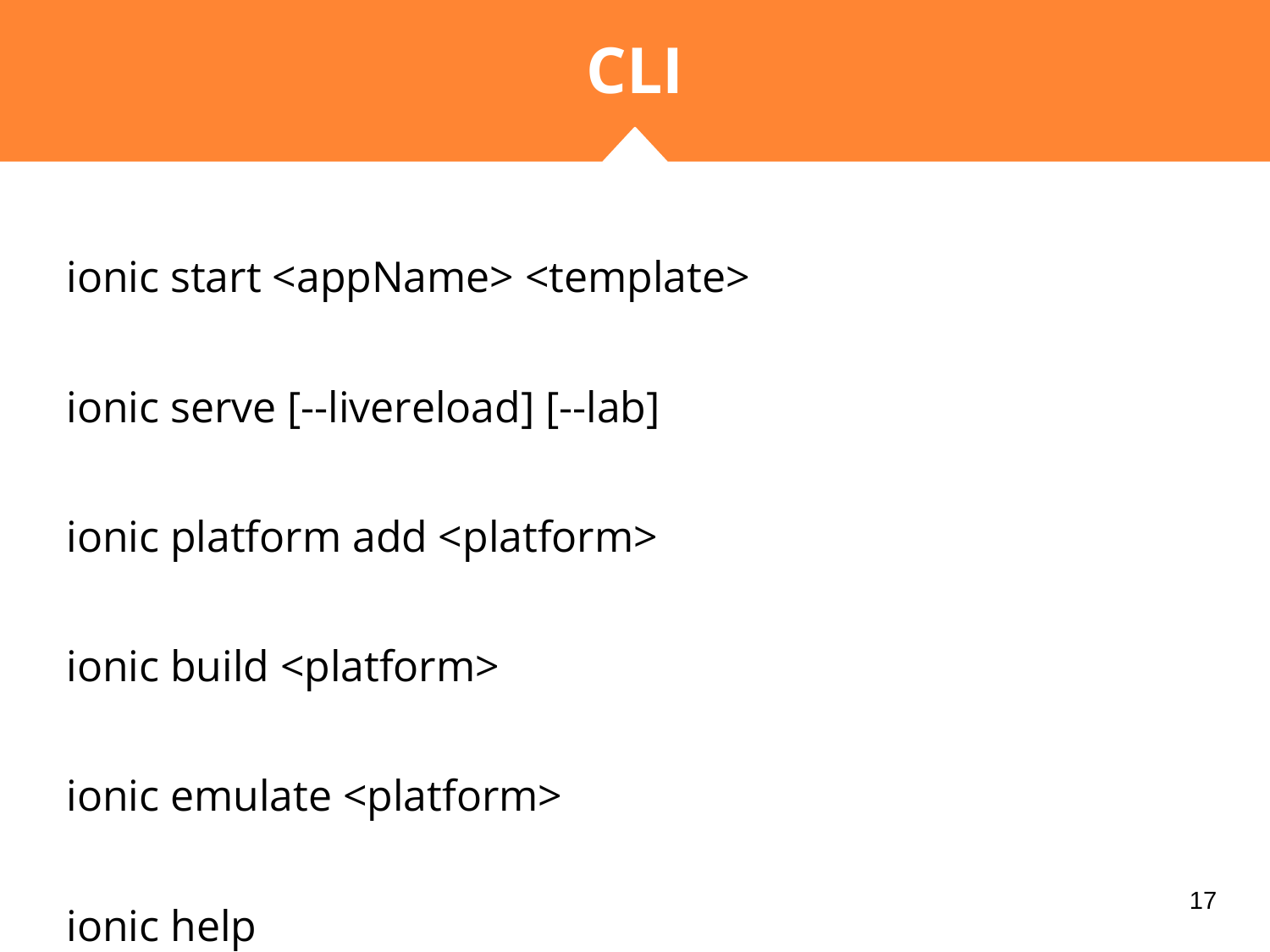

# CLI
ionic start <appName> <template>
ionic serve [--livereload] [--lab]
ionic platform add <platform>
ionic build <platform>
ionic emulate <platform>
ionic help
17
17